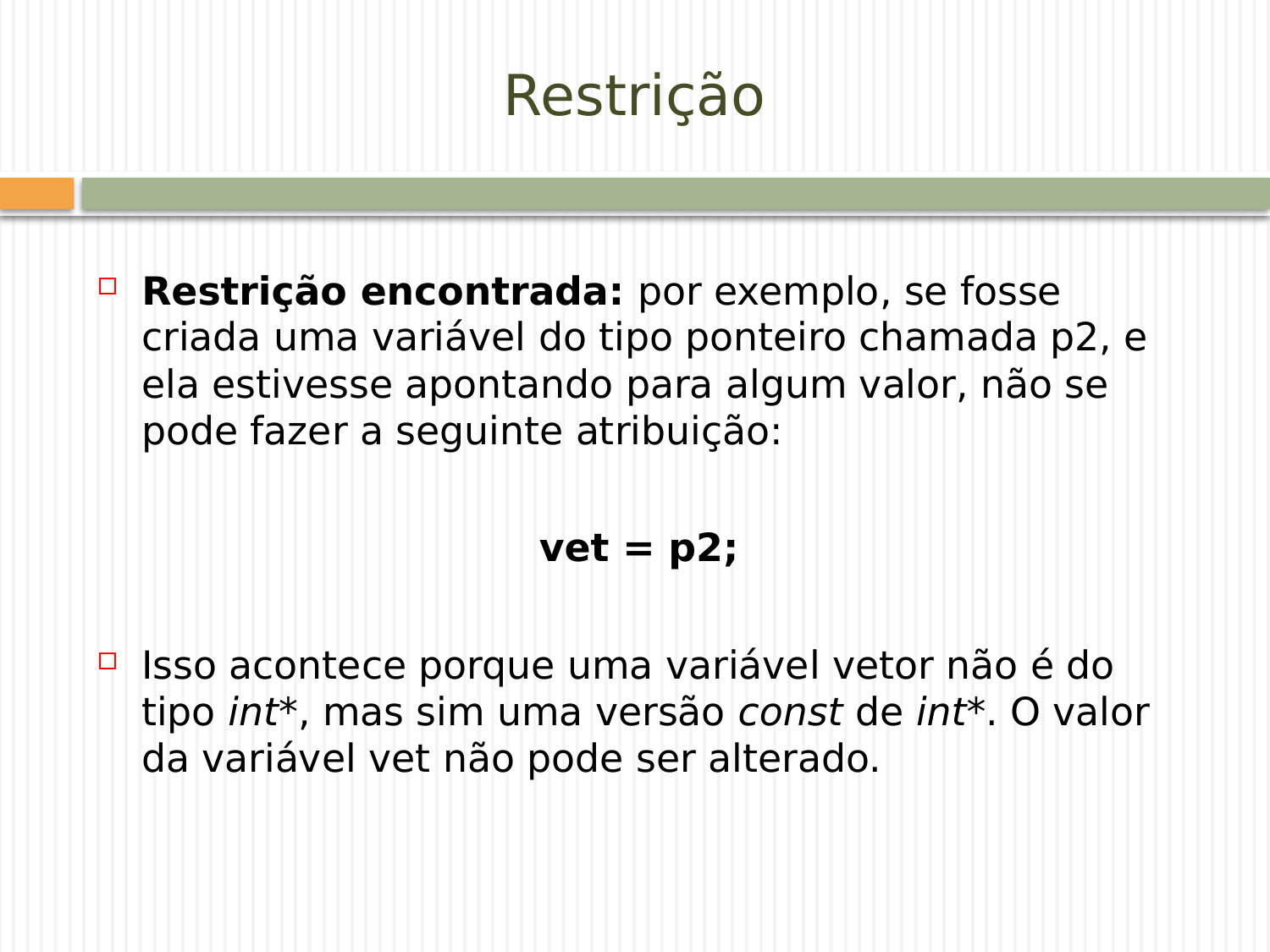

# Restrição
Restrição encontrada: por exemplo, se fosse criada uma variável do tipo ponteiro chamada p2, e ela estivesse apontando para algum valor, não se pode fazer a seguinte atribuição:

vet = p2;

Isso acontece porque uma variável vetor não é do tipo int*, mas sim uma versão const de int*. O valor da variável vet não pode ser alterado.